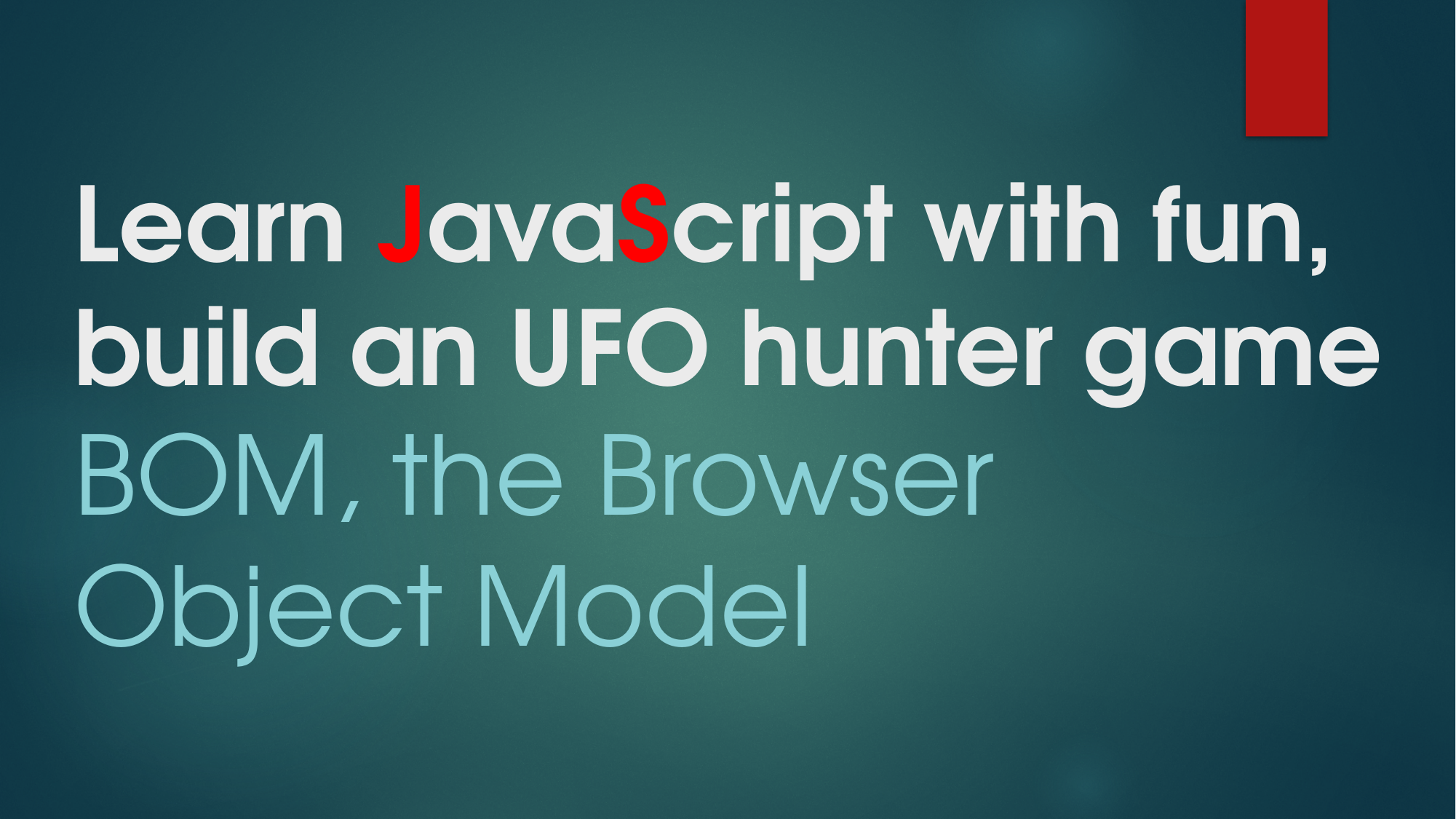

# Learn JavaScript with fun, build an UFO hunter game BOM, the Browser Object Model